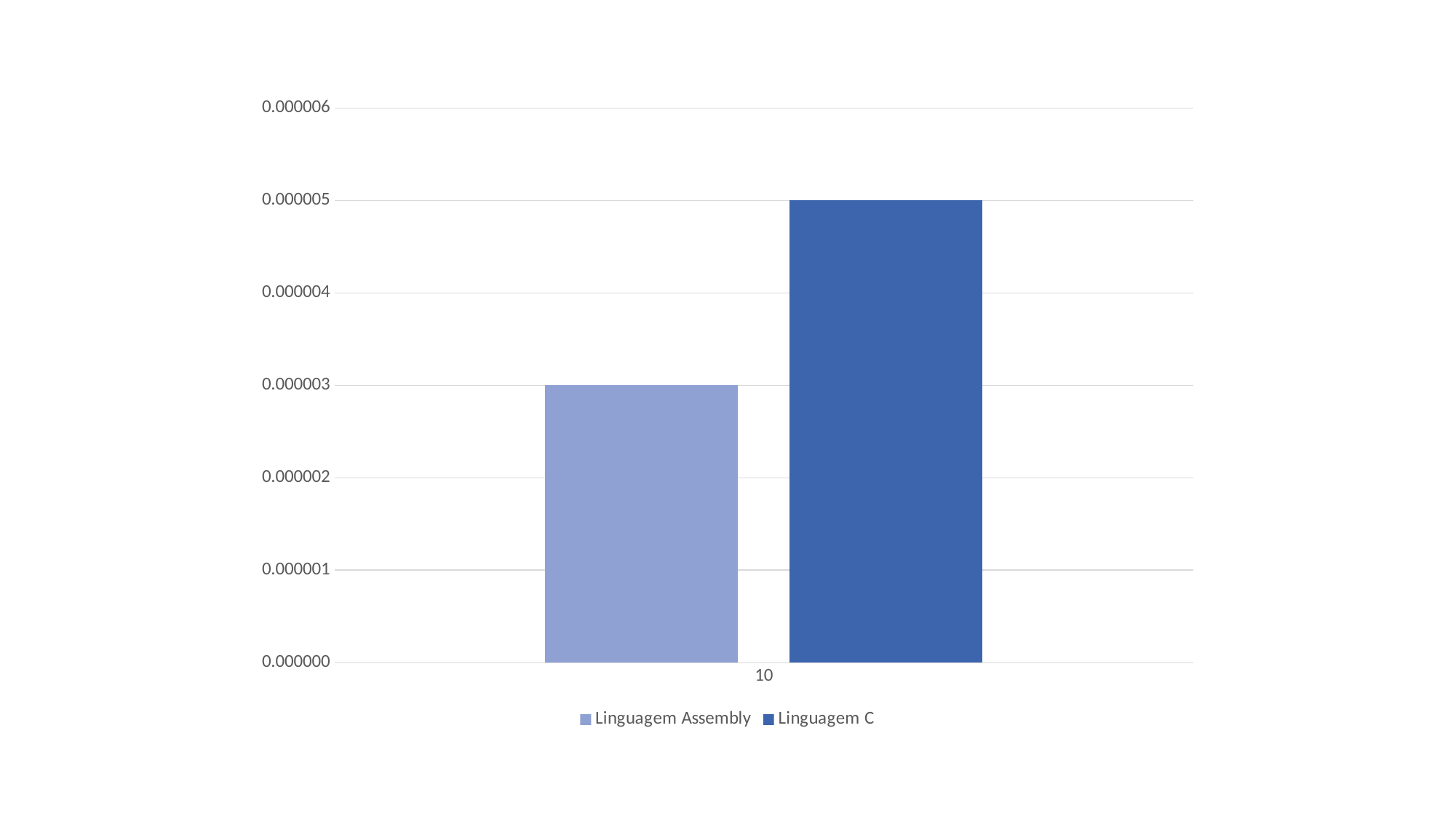

### Chart

| Category | Linguagem Assembly | Linguagem C |
|---|---|---|
| 10 | 3e-06 | 5e-06 |